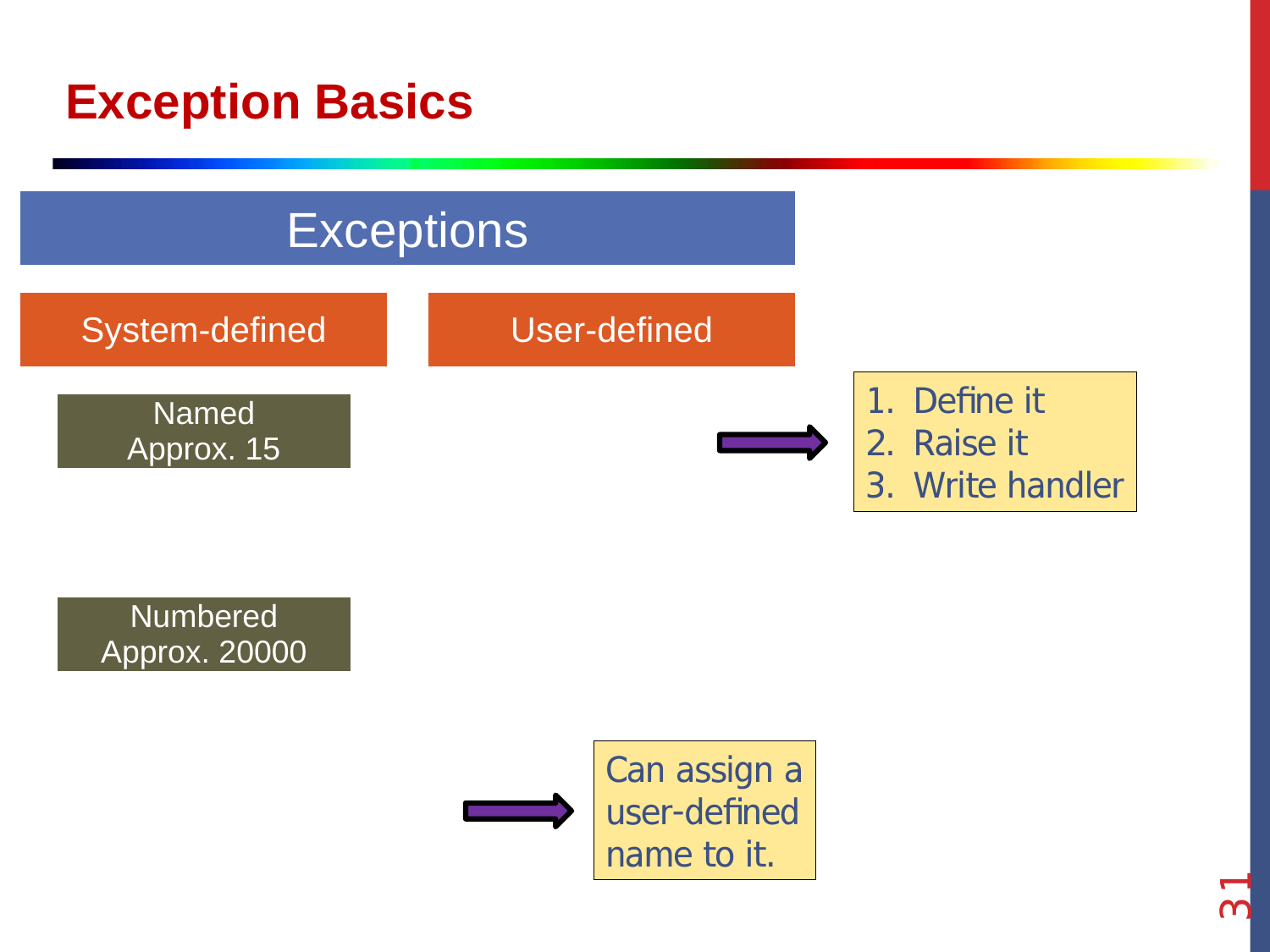

Exception Basics
Exceptions
System-defined
User-defined
Named
Approx. 15
Numbered
Approx. 20000
Define it
Raise it
Write handler

Can assign a
user-defined
name to it.

31